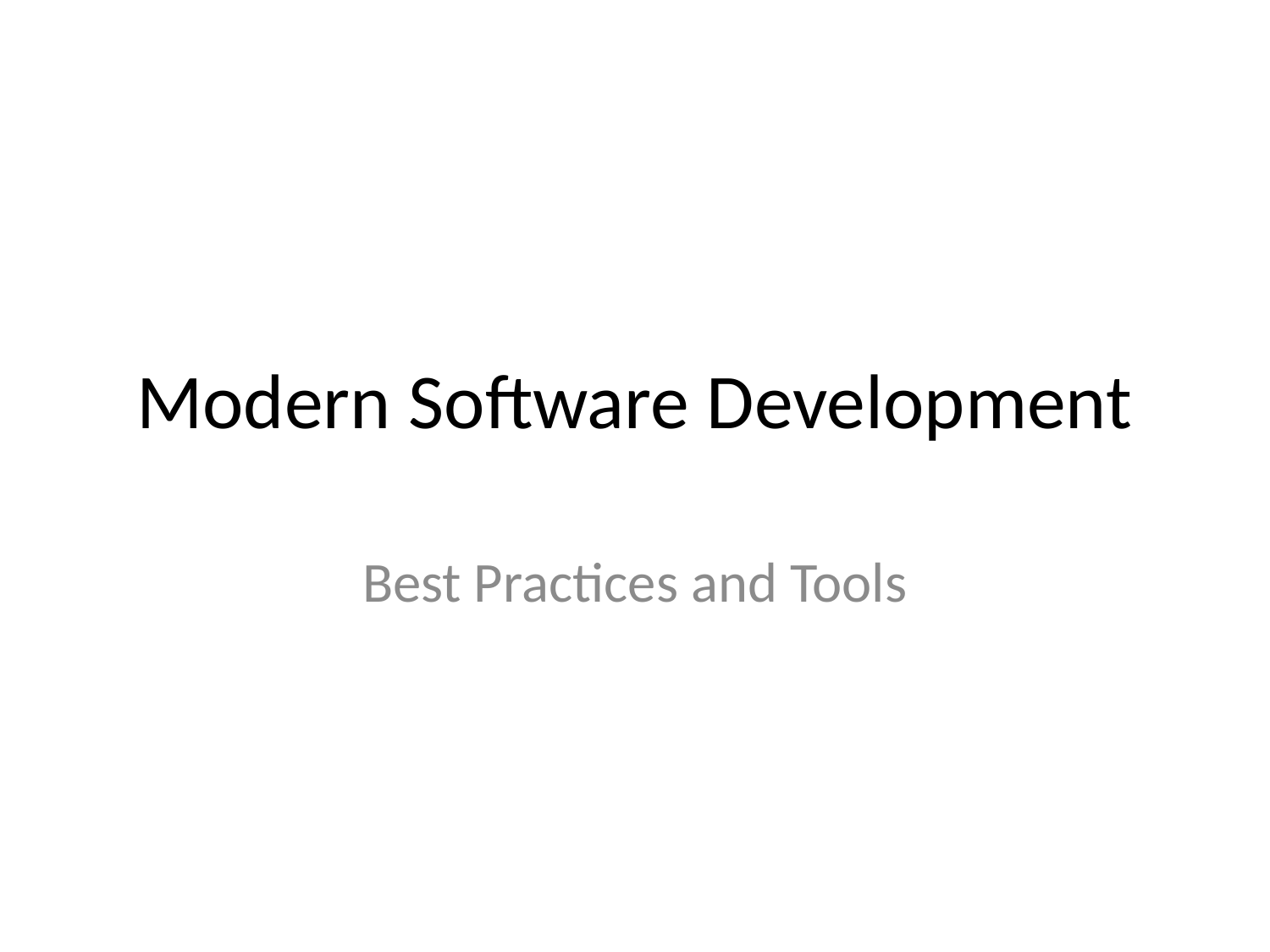

# Modern Software Development
Best Practices and Tools